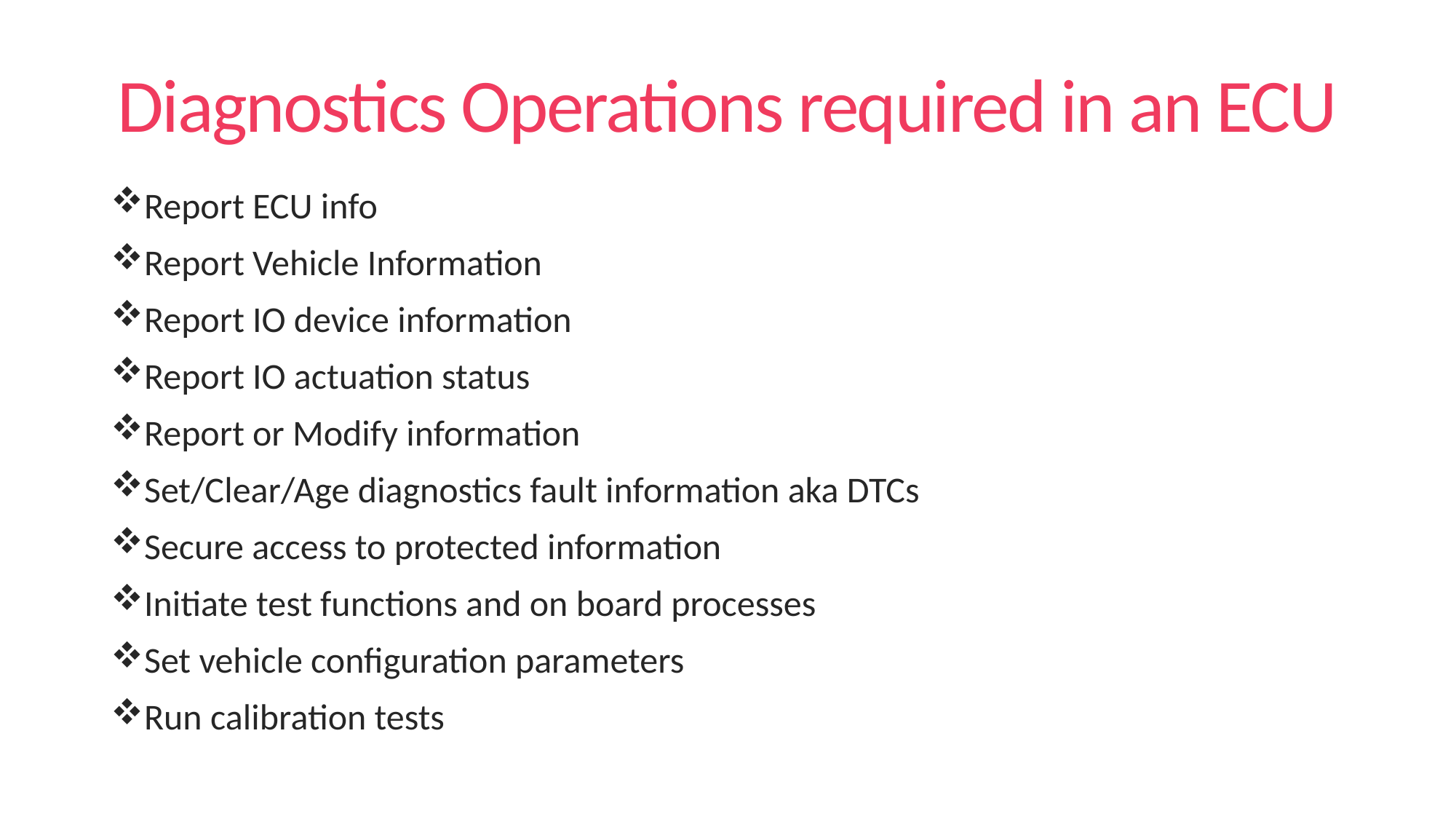

# Diagnostics Operations required in an ECU
Report ECU info
Report Vehicle Information
Report IO device information
Report IO actuation status
Report or Modify information
Set/Clear/Age diagnostics fault information aka DTCs
Secure access to protected information
Initiate test functions and on board processes
Set vehicle configuration parameters
Run calibration tests